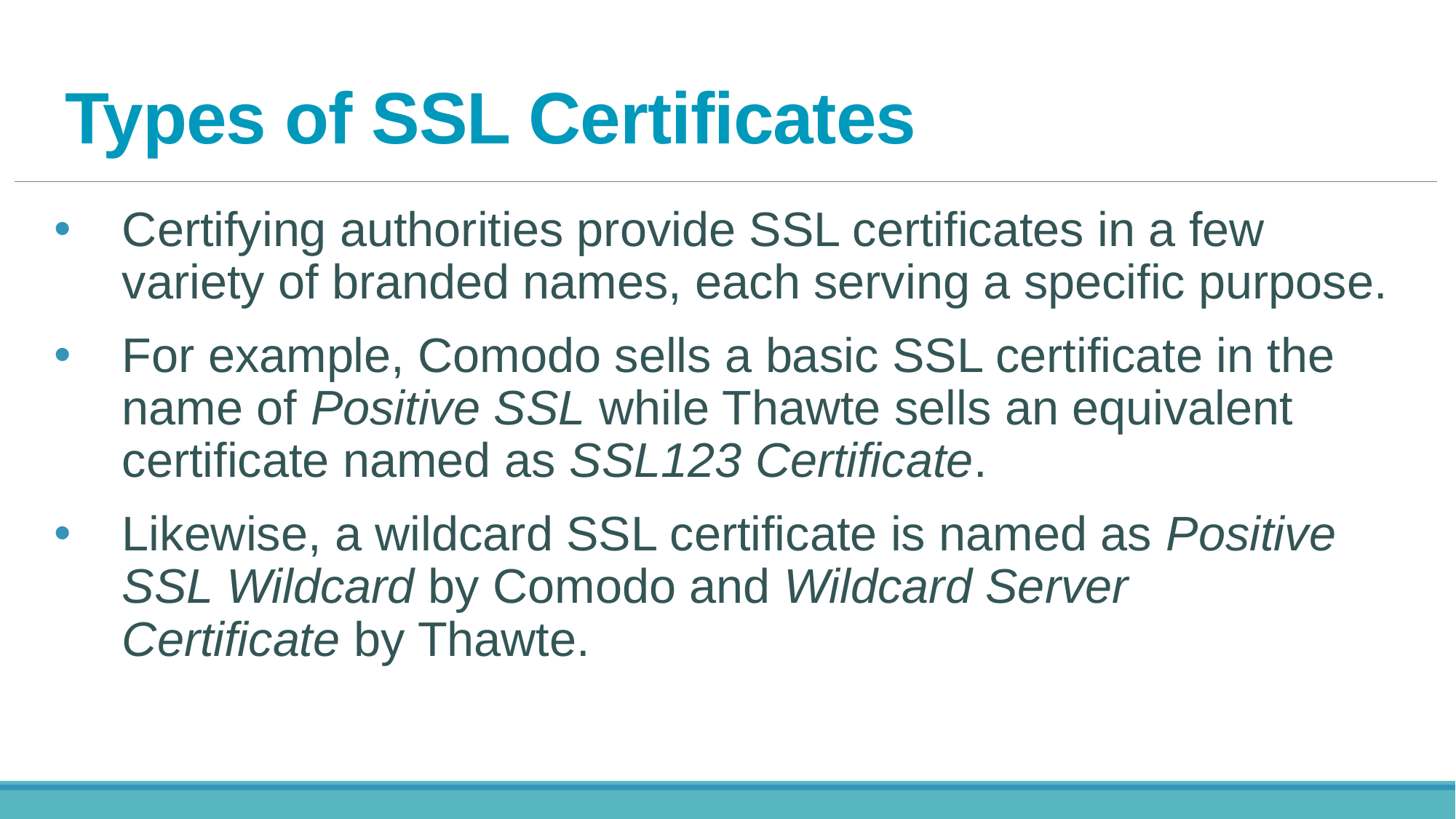

# Types of SSL Certificates
Certifying authorities provide SSL certificates in a few variety of branded names, each serving a specific purpose.
For example, Comodo sells a basic SSL certificate in the name of Positive SSL while Thawte sells an equivalent certificate named as SSL123 Certificate.
Likewise, a wildcard SSL certificate is named as Positive SSL Wildcard by Comodo and Wildcard Server Certificate by Thawte.